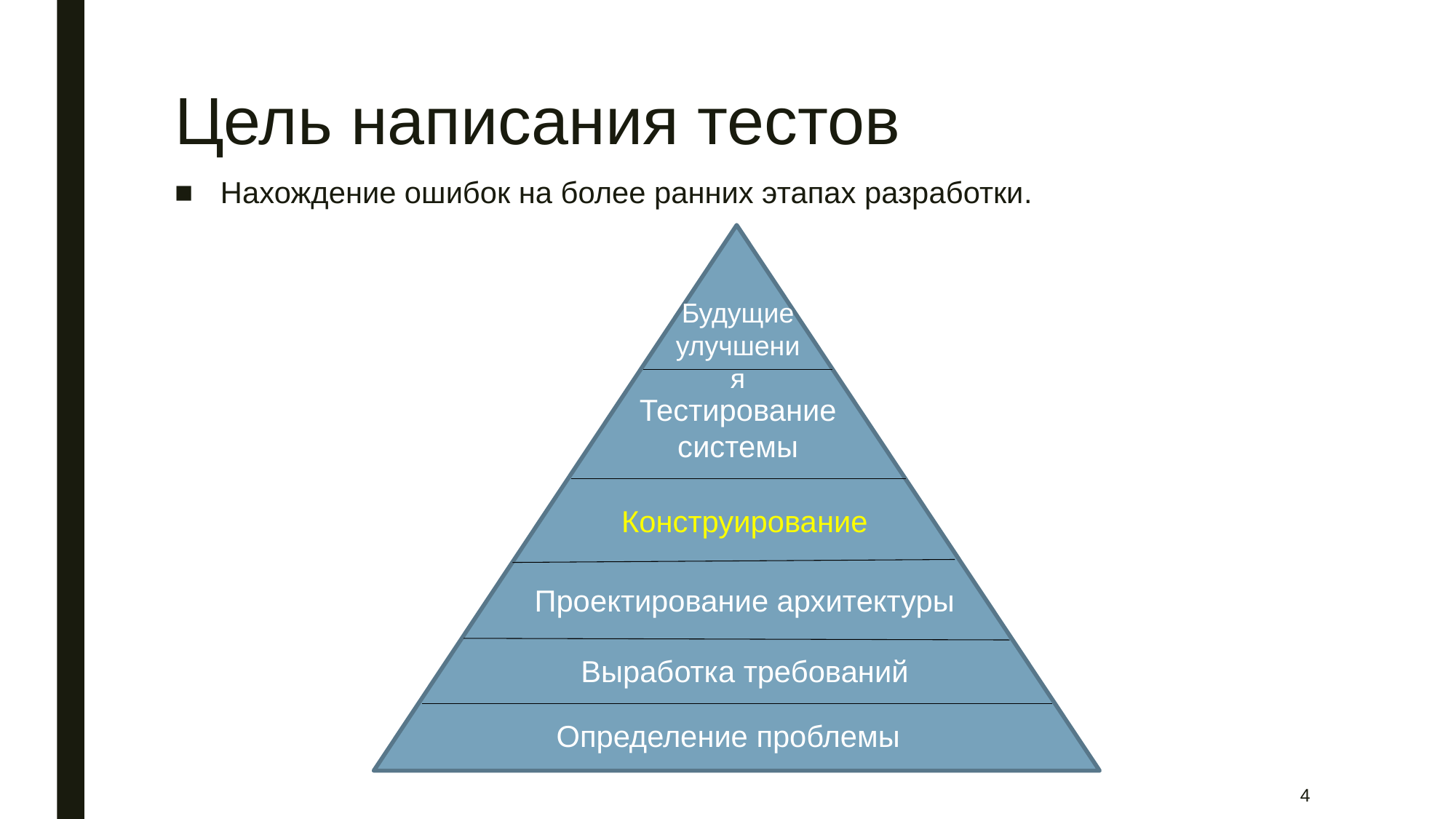

# Цель написания тестов
Нахождение ошибок на более ранних этапах разработки.

Будущие улучшения
Тестирование системы
Конструирование
Проектирование архитектуры
Выработка требований
Определение проблемы
4